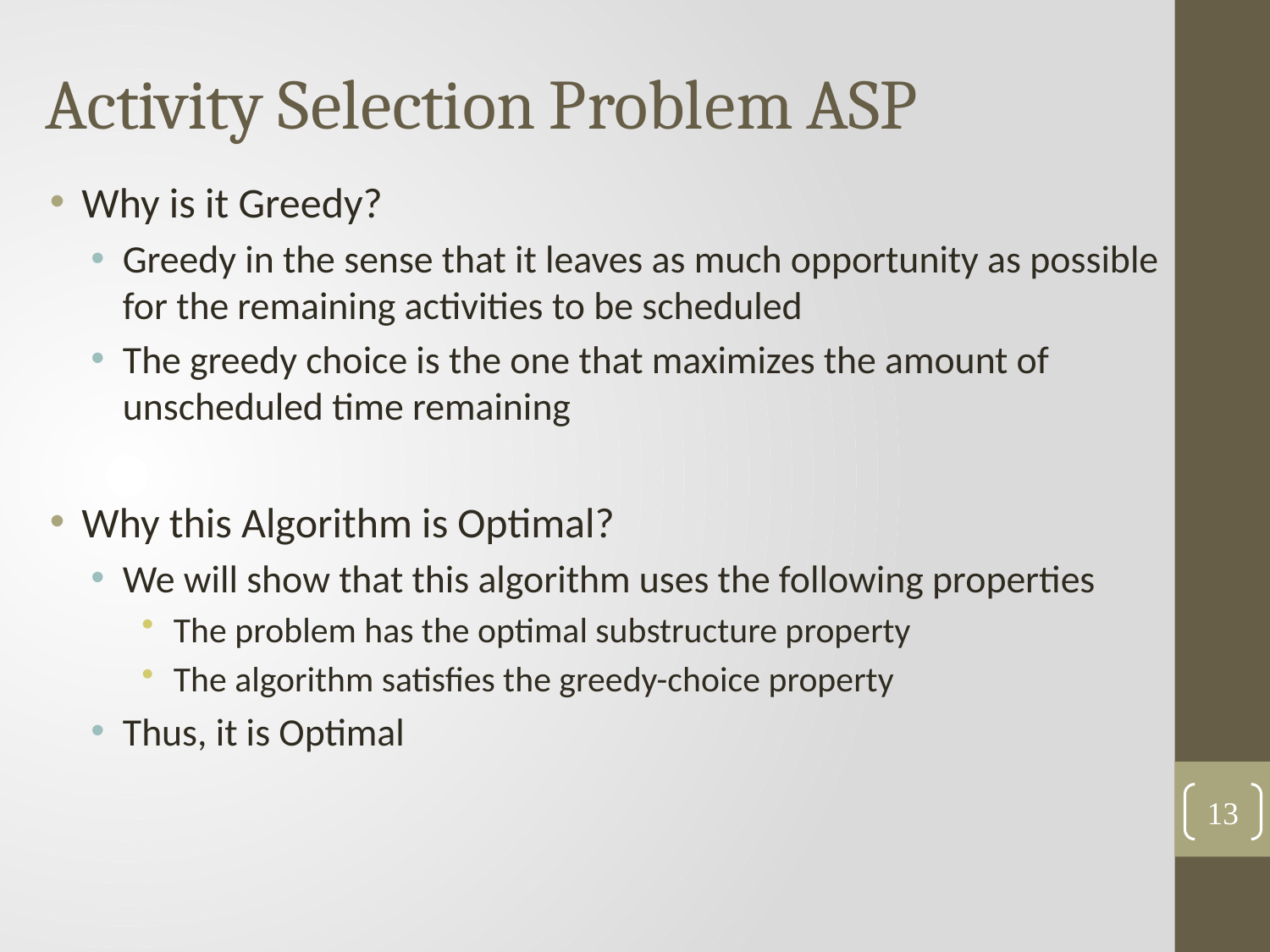

# Activity Selection Problem ASP
Why is it Greedy?
Greedy in the sense that it leaves as much opportunity as possible for the remaining activities to be scheduled
The greedy choice is the one that maximizes the amount of unscheduled time remaining

Why this Algorithm is Optimal?
We will show that this algorithm uses the following properties
The problem has the optimal substructure property
The algorithm satisfies the greedy-choice property
Thus, it is Optimal

13